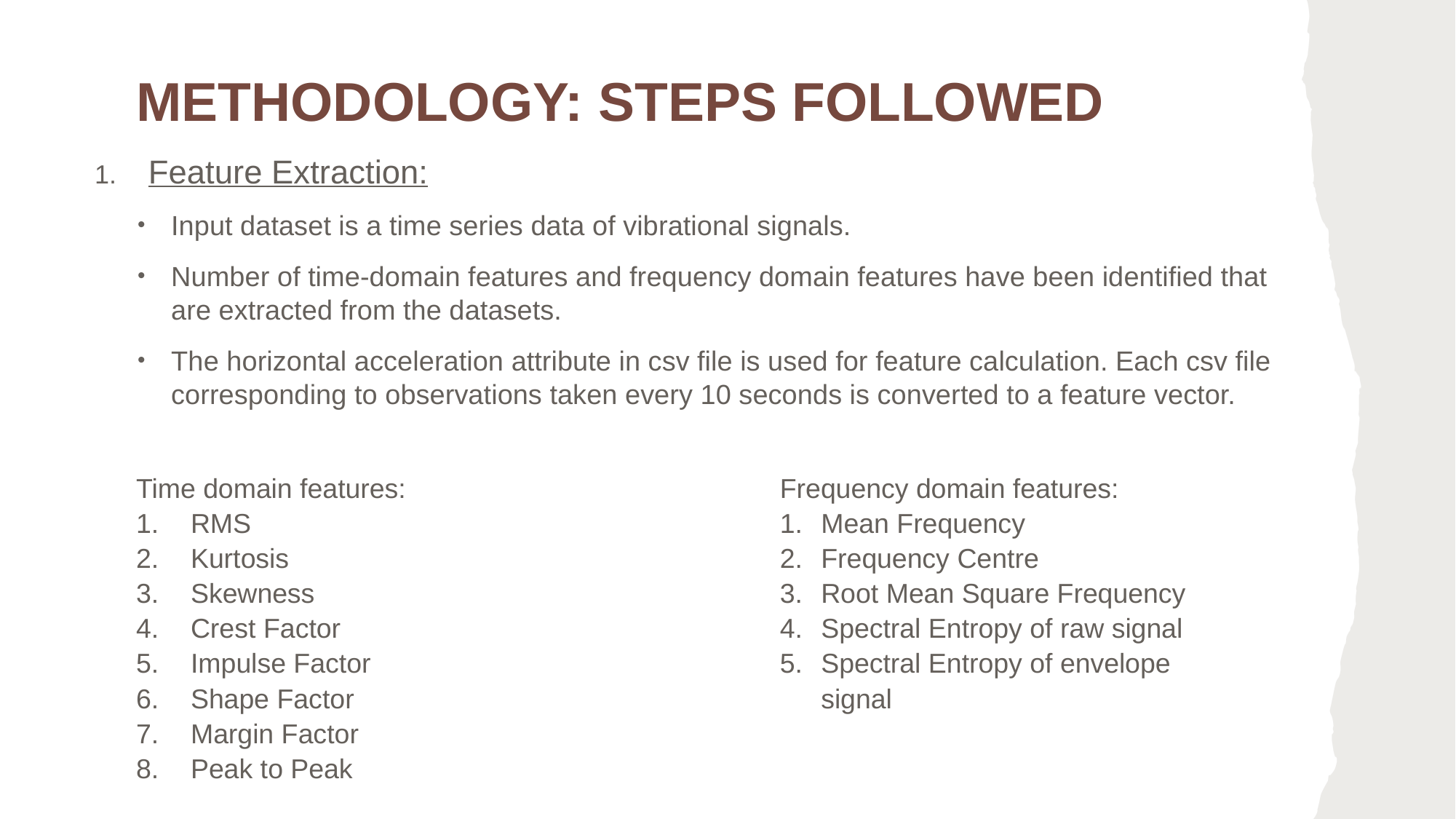

# Methodology: Steps followed
Feature Extraction:
Input dataset is a time series data of vibrational signals.
Number of time-domain features and frequency domain features have been identified that are extracted from the datasets.
The horizontal acceleration attribute in csv file is used for feature calculation. Each csv file corresponding to observations taken every 10 seconds is converted to a feature vector.
Time domain features:
RMS
Kurtosis
Skewness
Crest Factor
Impulse Factor
Shape Factor
Margin Factor
Peak to Peak

Frequency domain features:
Mean Frequency
Frequency Centre
Root Mean Square Frequency
Spectral Entropy of raw signal
Spectral Entropy of envelope signal